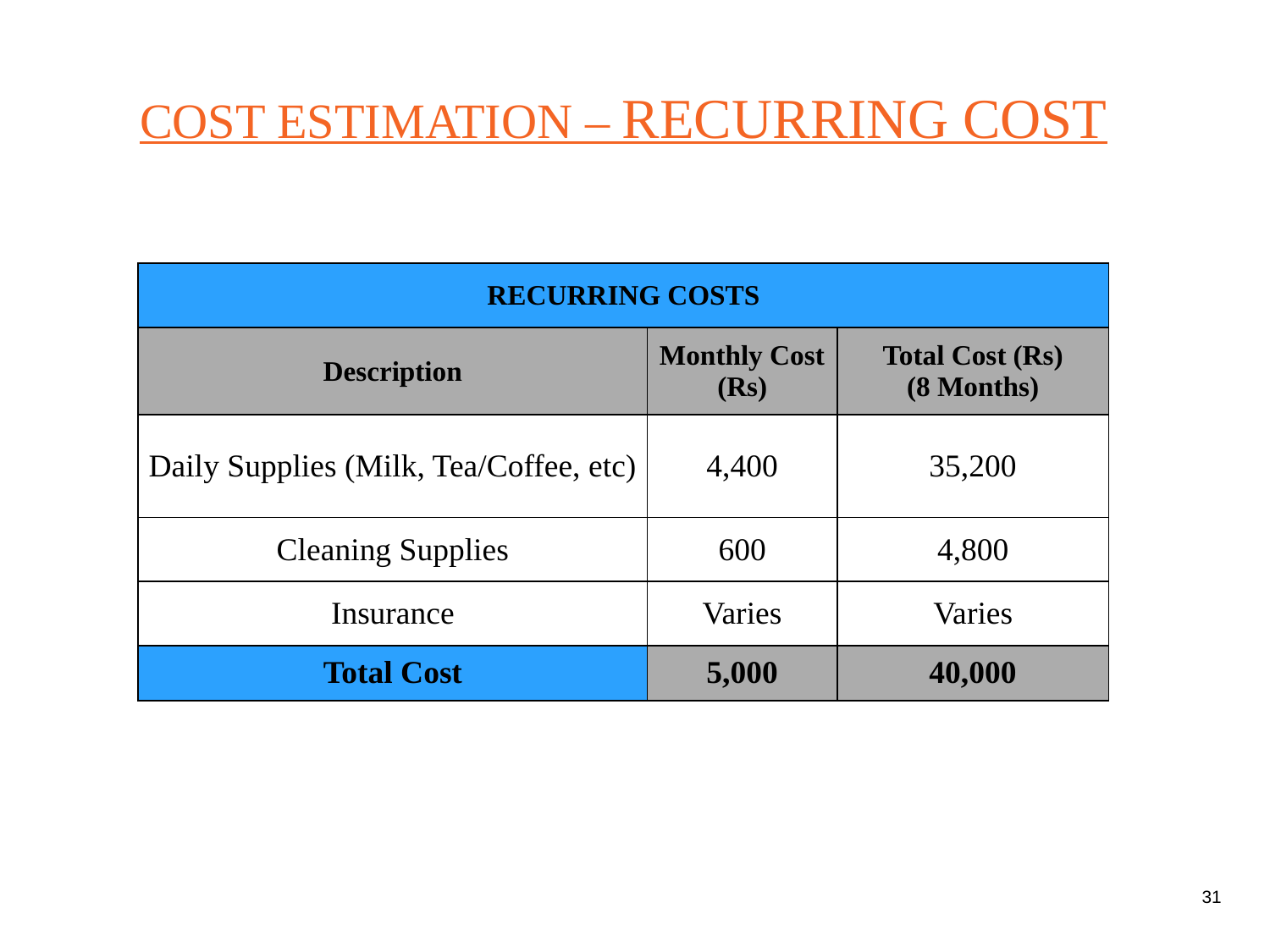

# COST ESTIMATION – RECURRING COST
| RECURRING COSTS |  |  |
| --- | --- | --- |
| Description | Monthly Cost (Rs) | Total Cost (Rs) (8 Months) |
| Daily Supplies (Milk, Tea/Coffee, etc) | 4,400 | 35,200 |
| Cleaning Supplies | 600 | 4,800 |
| Insurance | Varies | Varies |
| Total Cost | 5,000 | 40,000 |
31